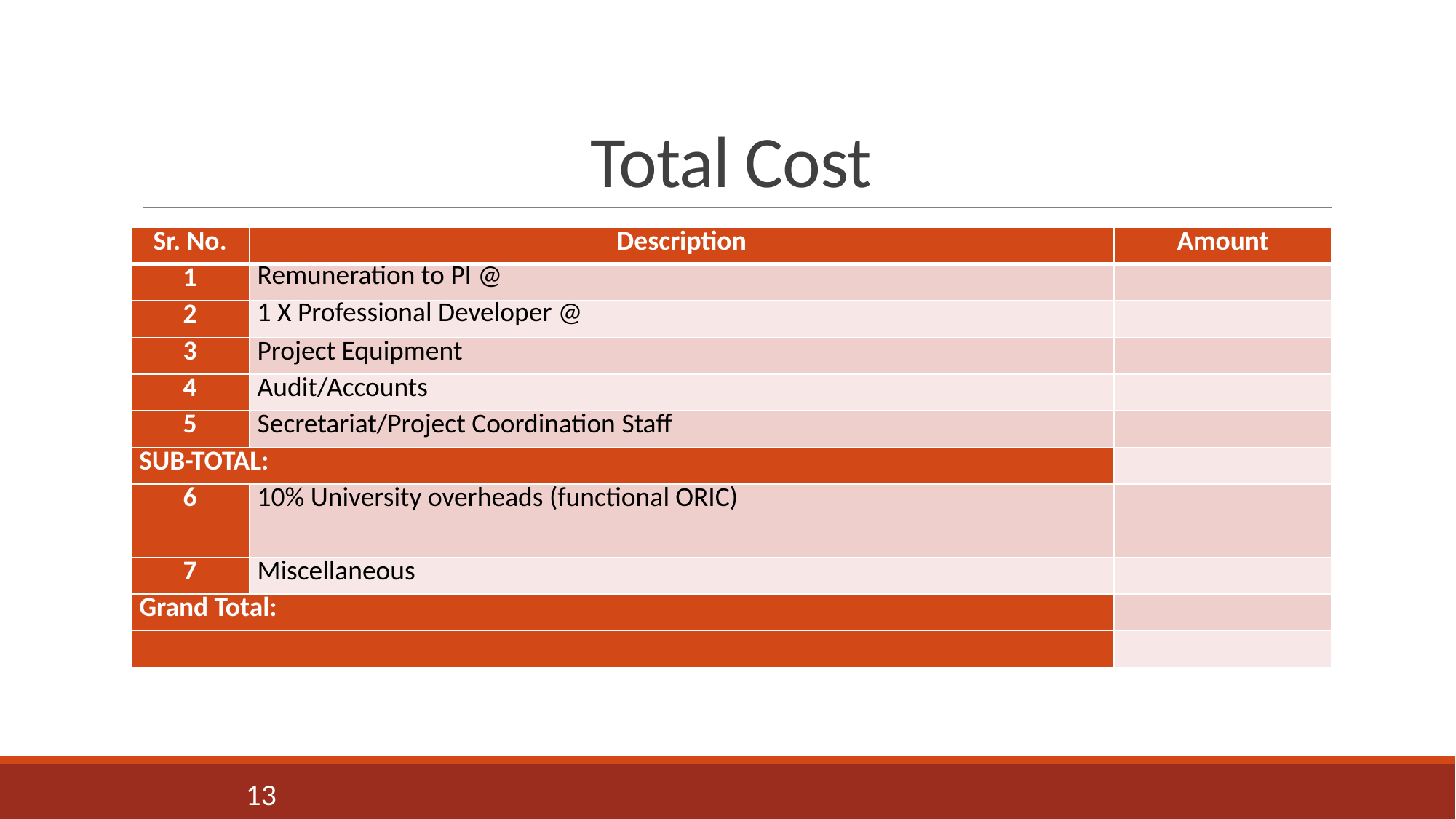

# Total Cost
| Sr. No. | Description | Amount |
| --- | --- | --- |
| 1 | Remuneration to PI @ |  |
| 2 | 1 X Professional Developer @ |  |
| 3 | Project Equipment |  |
| 4 | Audit/Accounts |  |
| 5 | Secretariat/Project Coordination Staff |  |
| SUB-TOTAL: |  |  |
| 6 | 10% University overheads (functional ORIC) |  |
| 7 | Miscellaneous |  |
| Grand Total: |  |  |
|  |  |  |
13